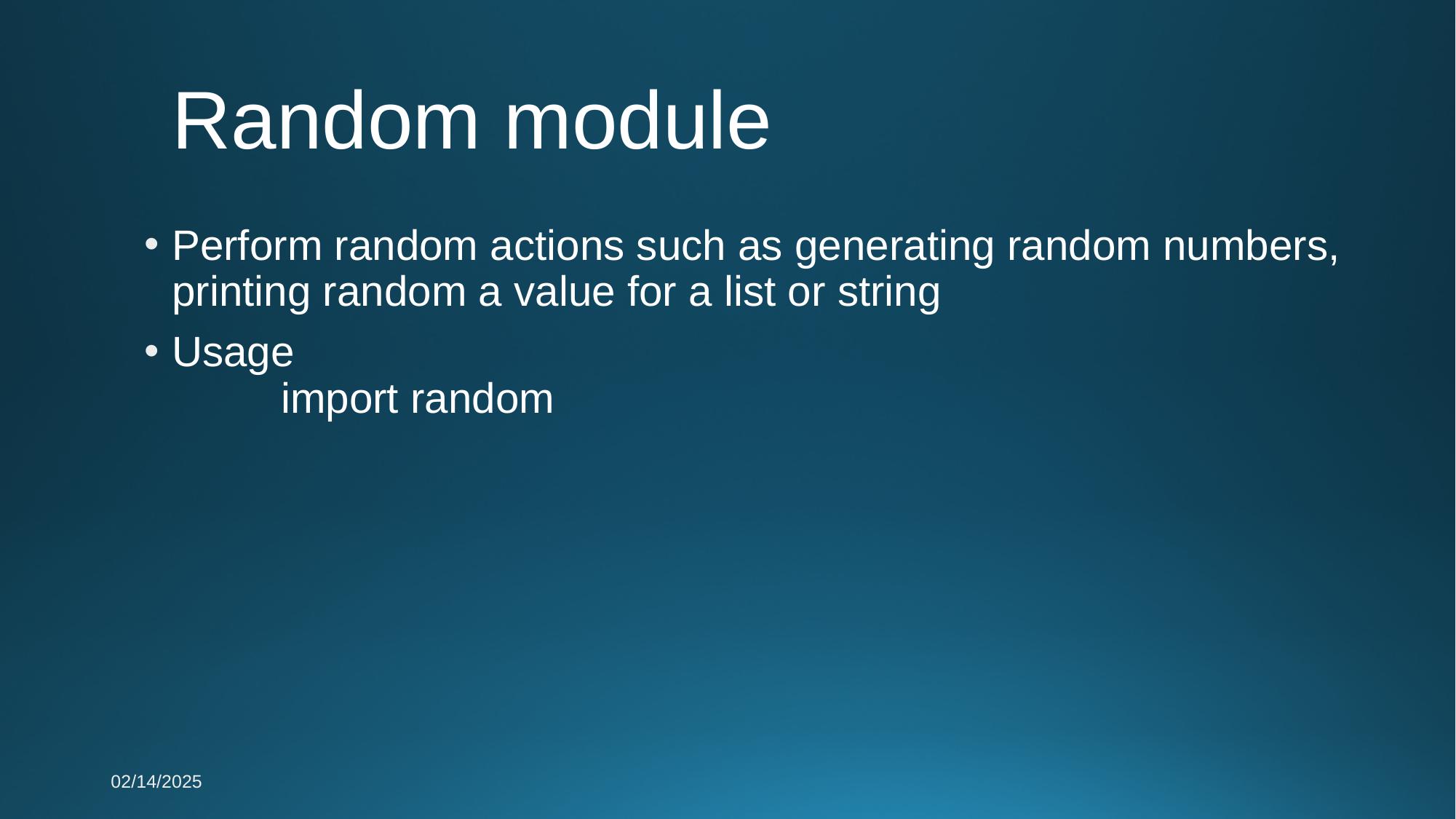

# Random module
Perform random actions such as generating random numbers, printing random a value for a list or string
Usage
	import random
02/14/2025

18